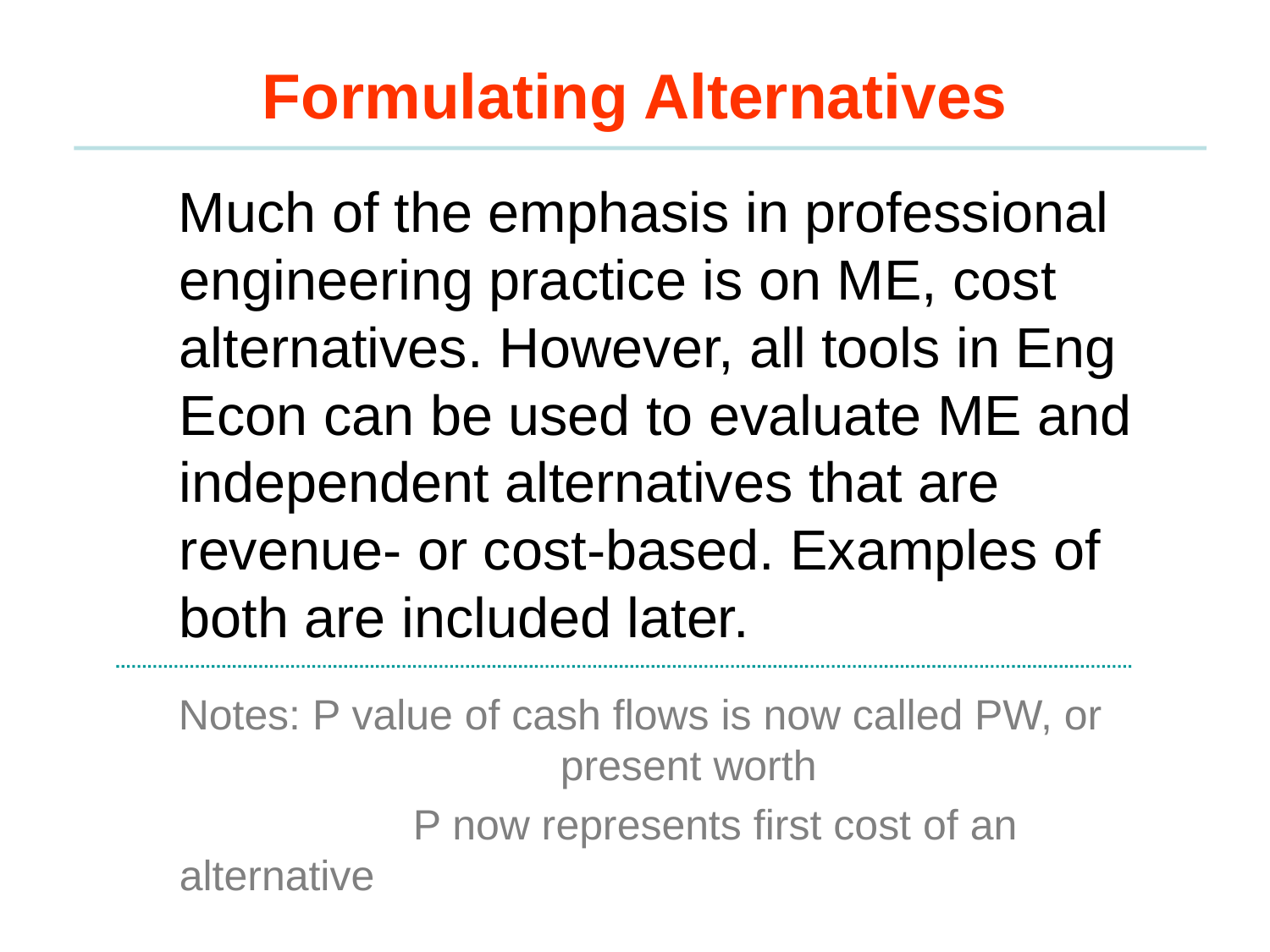

# Formulating Alternatives

Much of the emphasis in professional engineering practice is on ME, cost alternatives. However, all tools in Eng Econ can be used to evaluate ME and independent alternatives that are revenue- or cost-based. Examples of both are included later.

Notes: P value of cash flows is now called PW, or 	          		present worth
		         P now represents first cost of an alternative